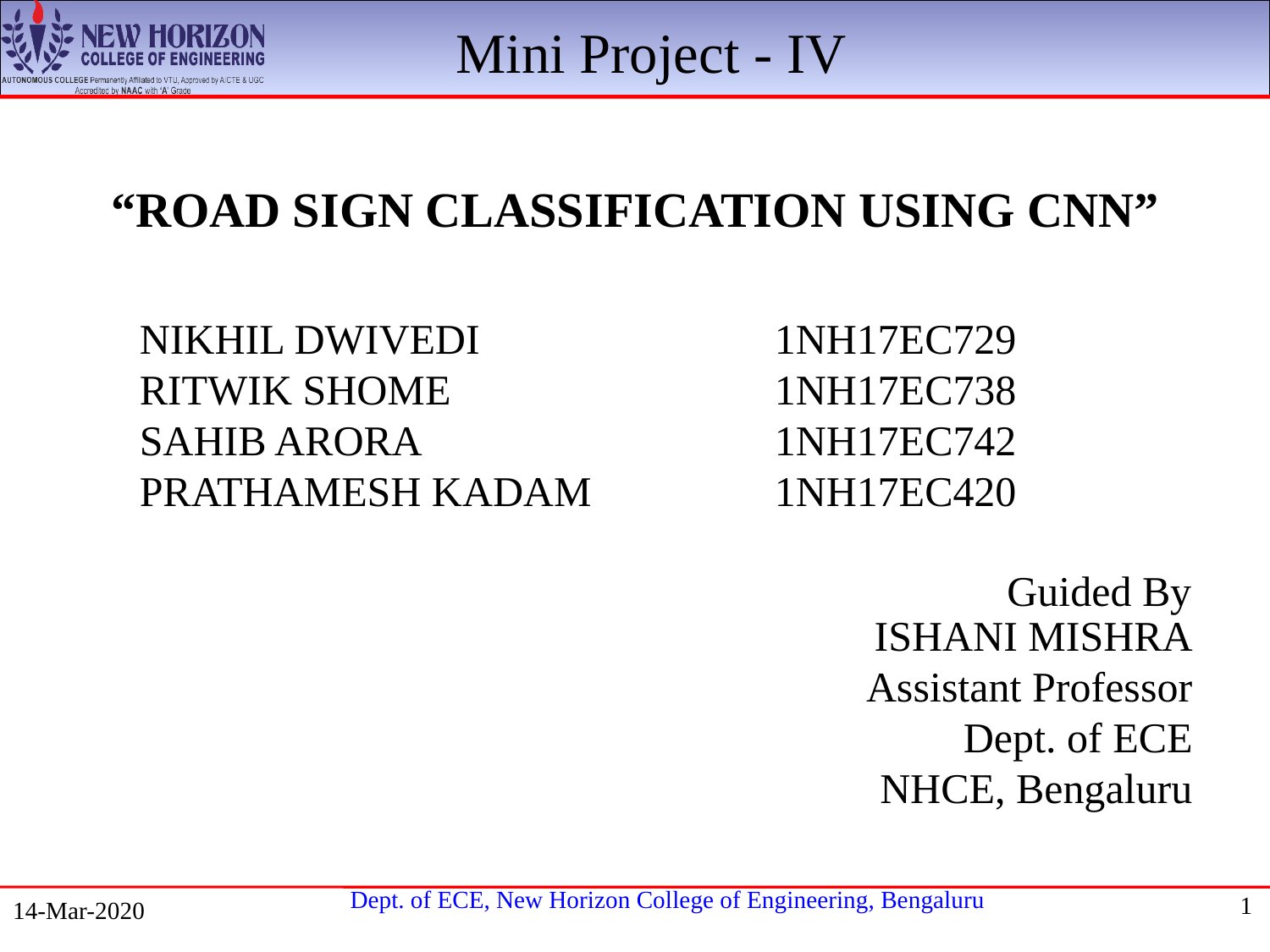

Mini Project - IV
# “ROAD SIGN CLASSIFICATION USING CNN”
NIKHIL DWIVEDI  			1NH17EC729
RITWIK SHOME 			1NH17EC738
SAHIB ARORA 			1NH17EC742
PRATHAMESH KADAM 		1NH17EC420

Guided By
ISHANI MISHRA
Assistant Professor
Dept. of ECE
NHCE, Bengaluru
1
14-Mar-2020